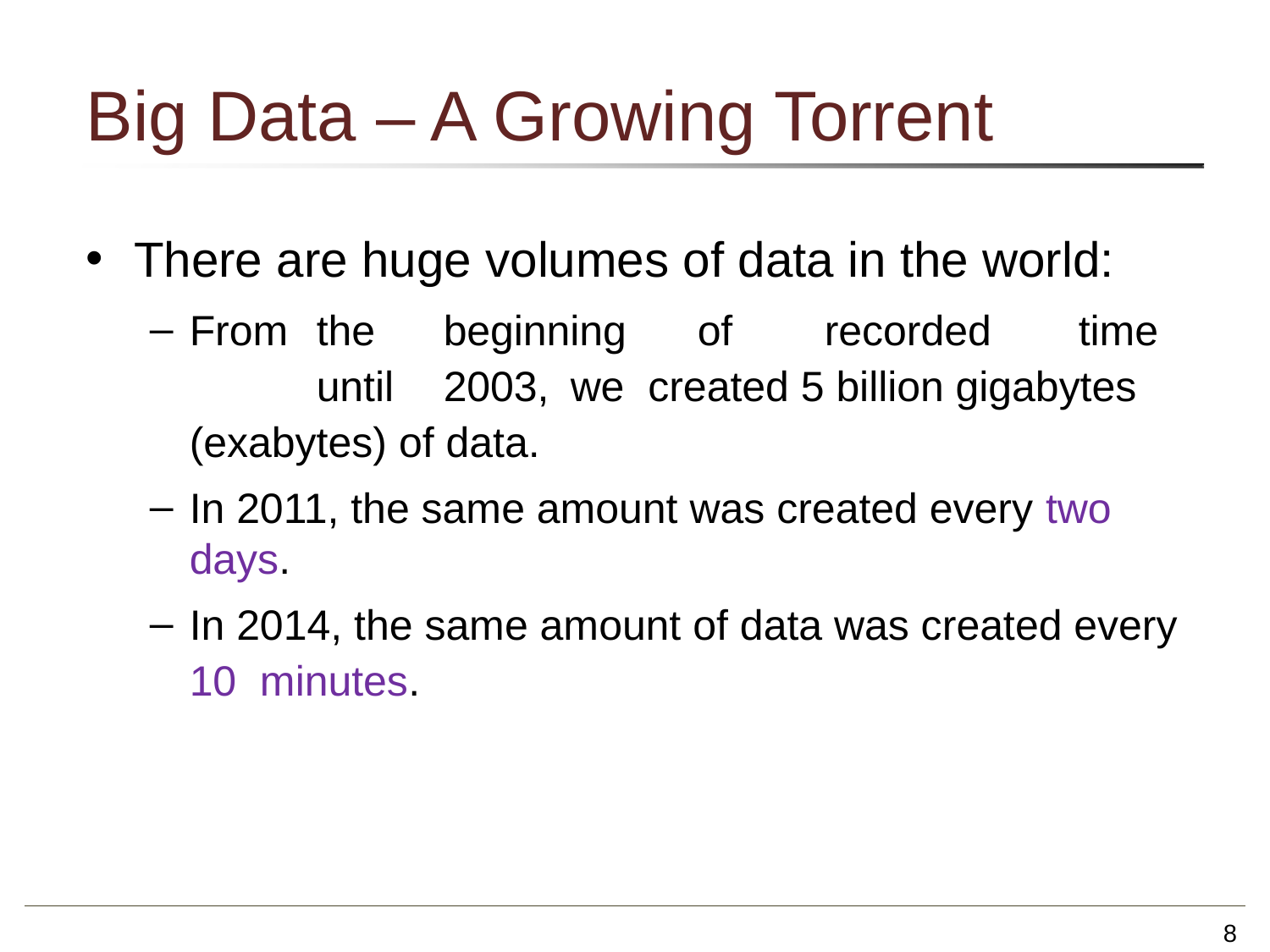

# Big Data – A Growing Torrent

There are huge volumes of data in the world:
From	the	beginning	of	recorded	time	until	2003,	we  created 5 billion gigabytes (exabytes) of data.
In 2011, the same amount was created every two days.
In 2014, the same amount of data was created every 10  minutes.

8